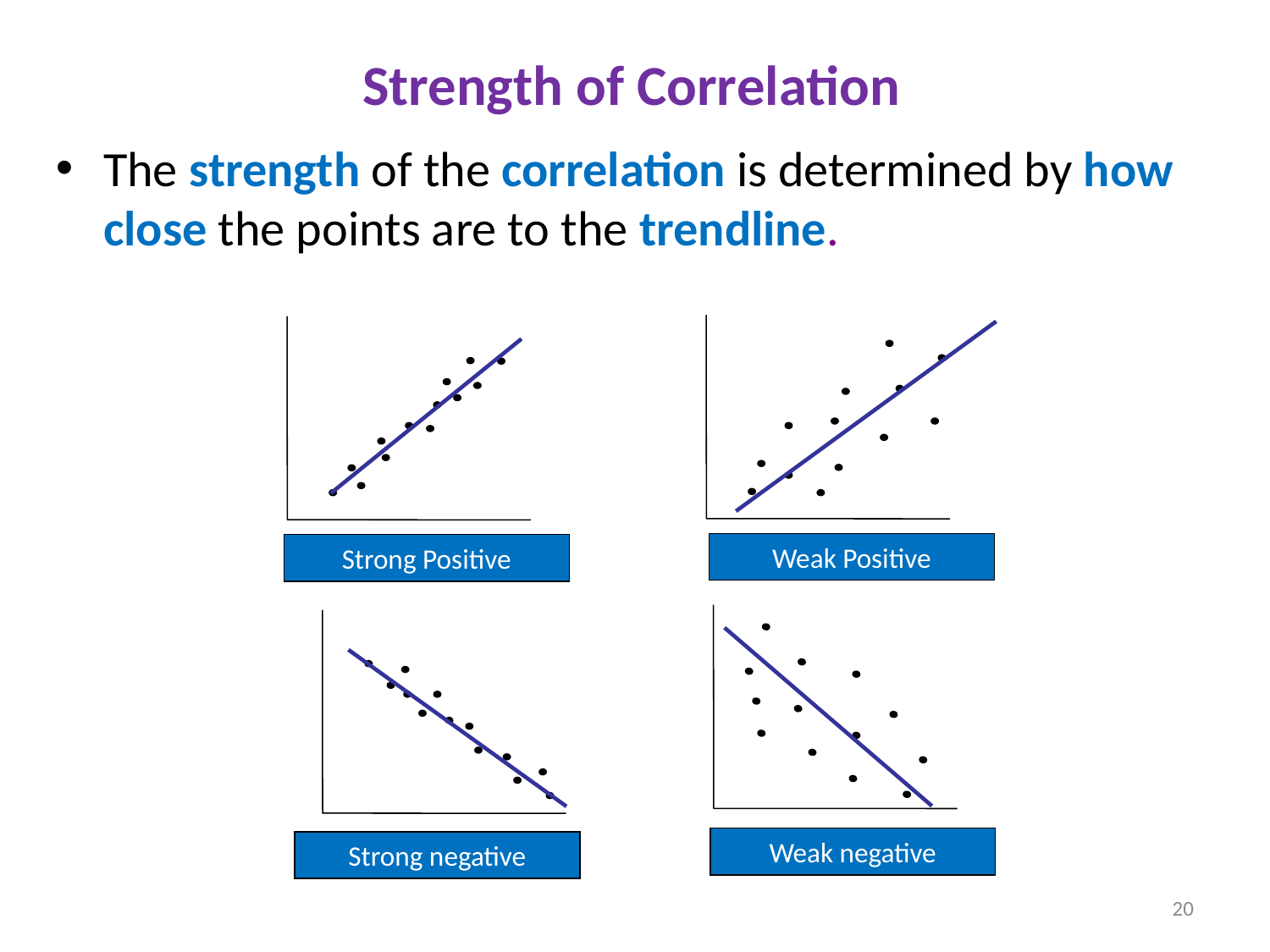

Strength of Correlation
The strength of the correlation is determined by how close the points are to the trendline.

Weak Positive
Strong Positive

Weak negative
Strong negative
20